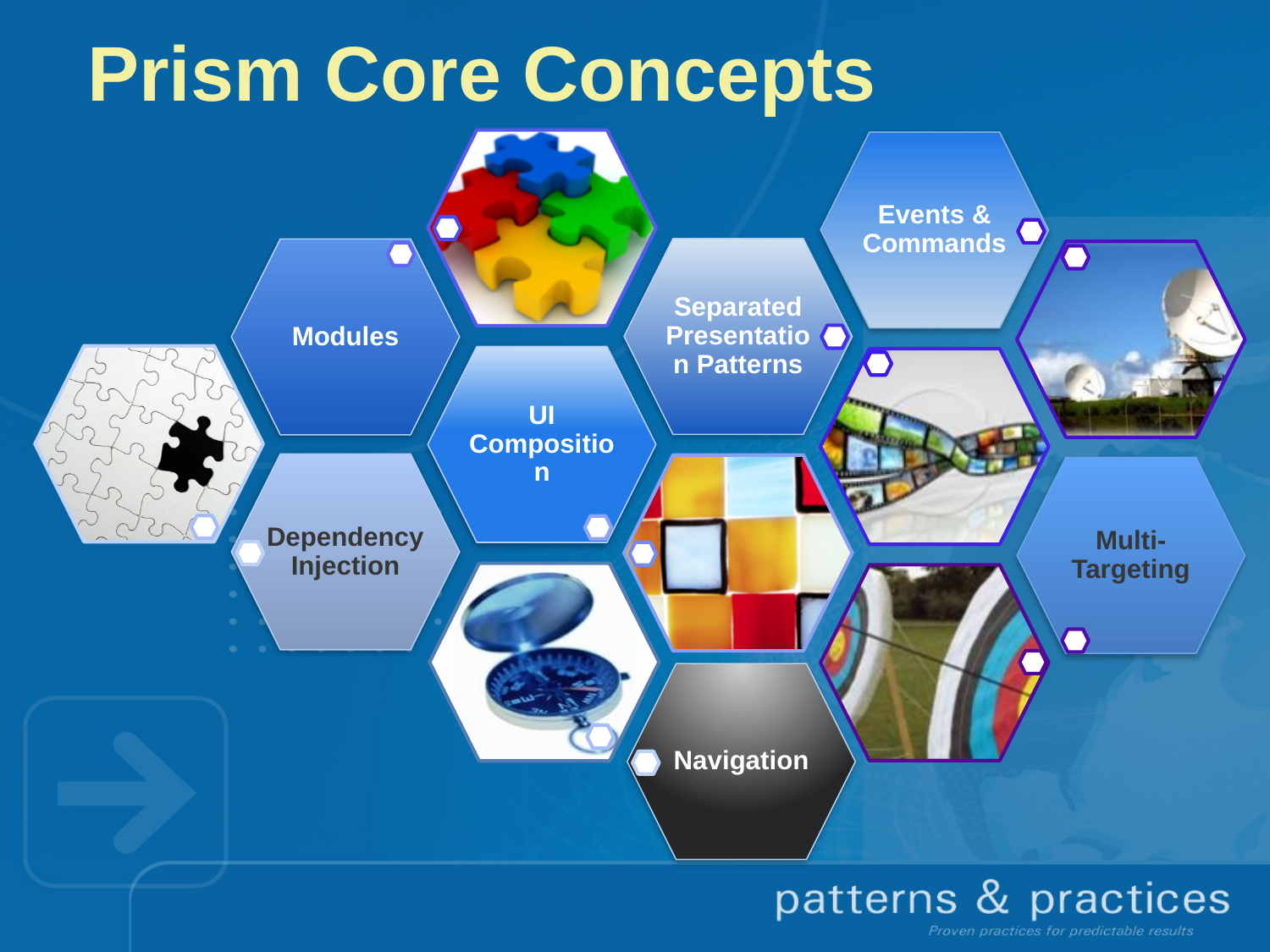

Prism Core Concepts

Modules

Events & Commands

Separated Presentation Patterns

Dependency Injection

UI Composition

Multi-Targeting

Navigation